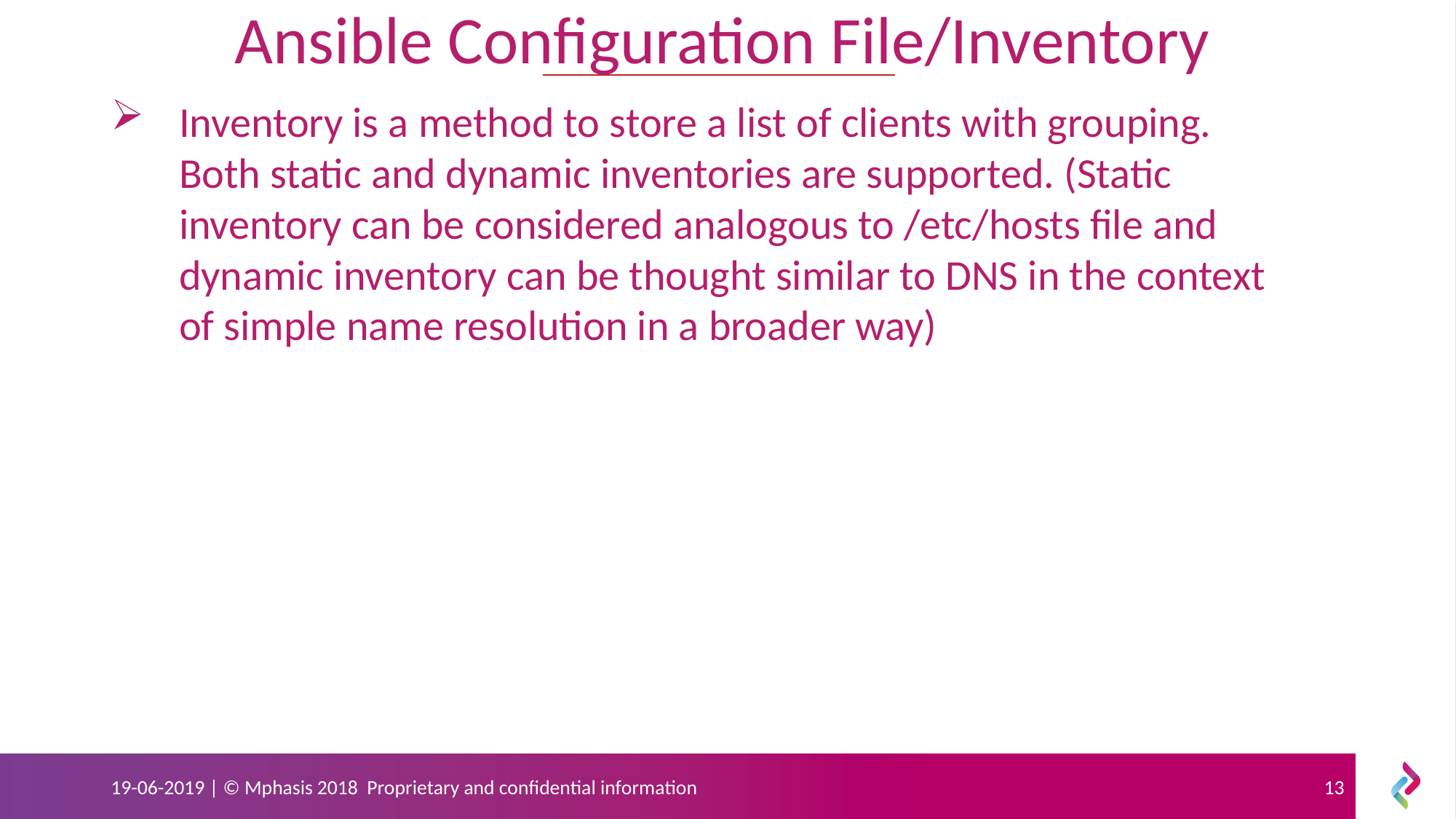

Ansible Configuration File/Inventory

Inventory is a method to store a list of clients with grouping. Both static and dynamic inventories are supported. (Static inventory can be considered analogous to /etc/hosts file and dynamic inventory can be thought similar to DNS in the context of simple name resolution in a broader way)

19-06-2019 | © Mphasis 2018  Proprietary and confidential information
13